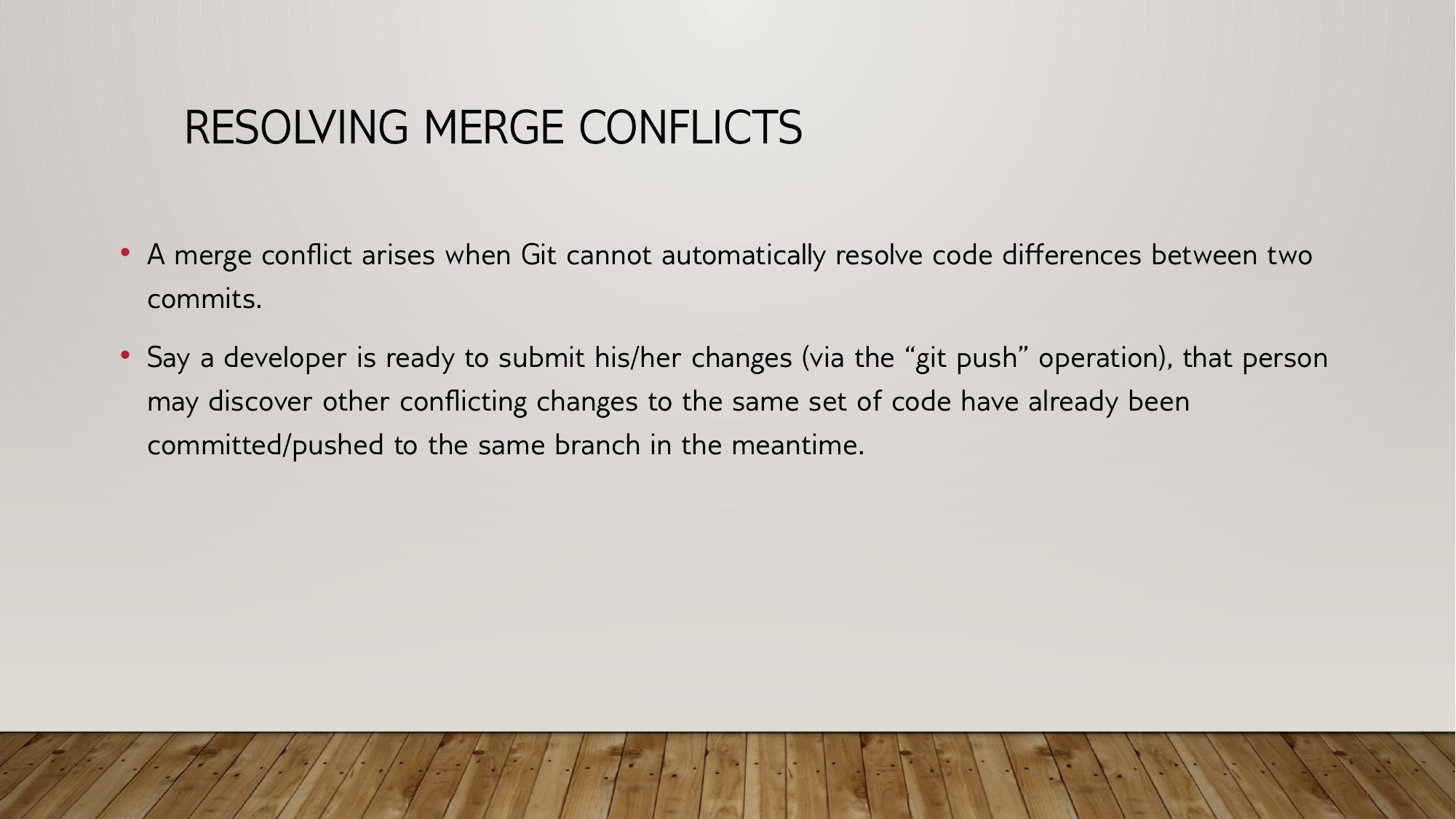

# Resolving Merge conflicts
A merge conflict arises when Git cannot automatically resolve code differences between two commits.
Say a developer is ready to submit his/her changes (via the “git push” operation), that person may discover other conflicting changes to the same set of code have already been committed/pushed to the same branch in the meantime.